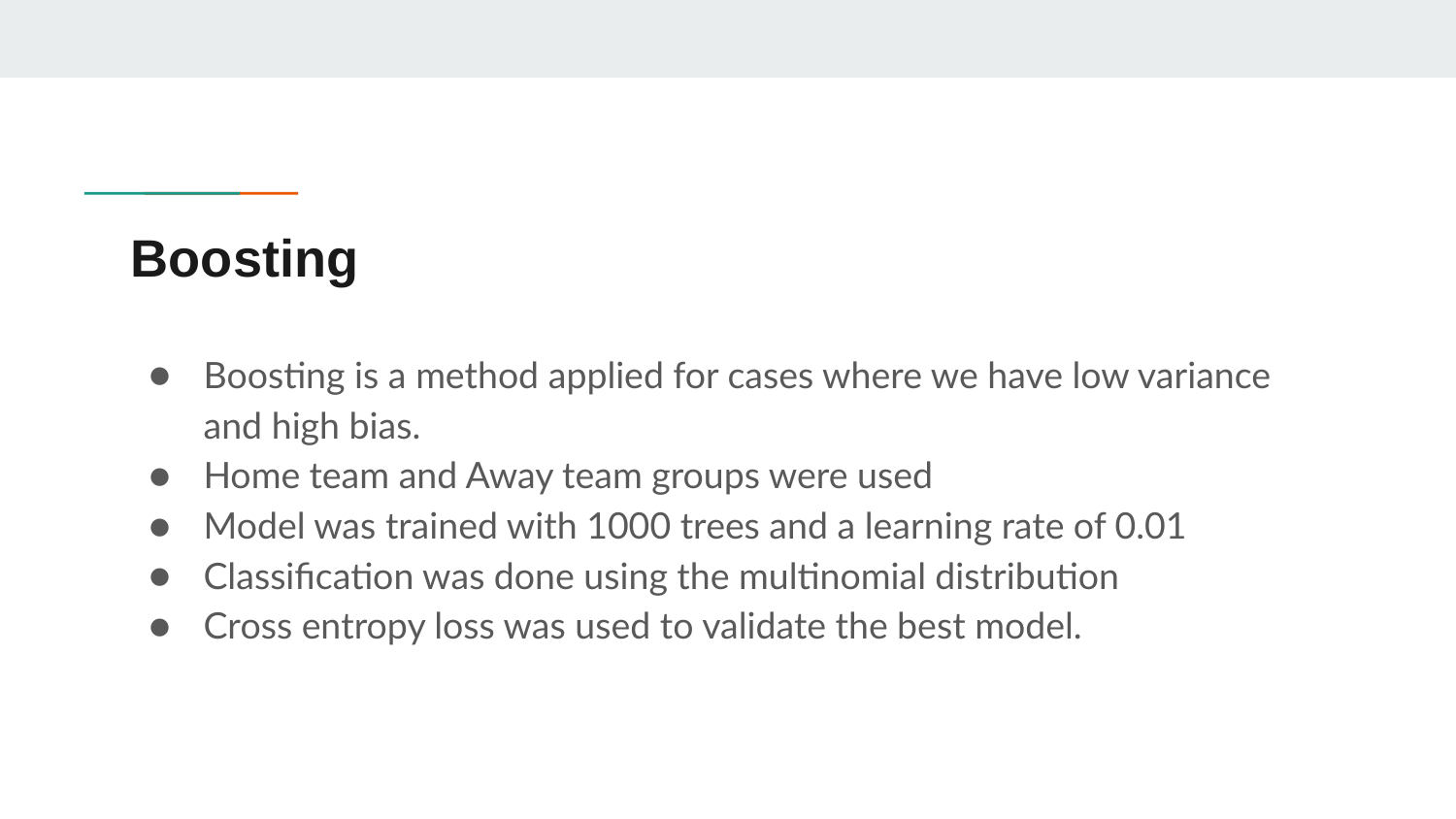

# Boosting
Boosting is a method applied for cases where we have low variance and high bias.
Home team and Away team groups were used
Model was trained with 1000 trees and a learning rate of 0.01
Classification was done using the multinomial distribution
Cross entropy loss was used to validate the best model.